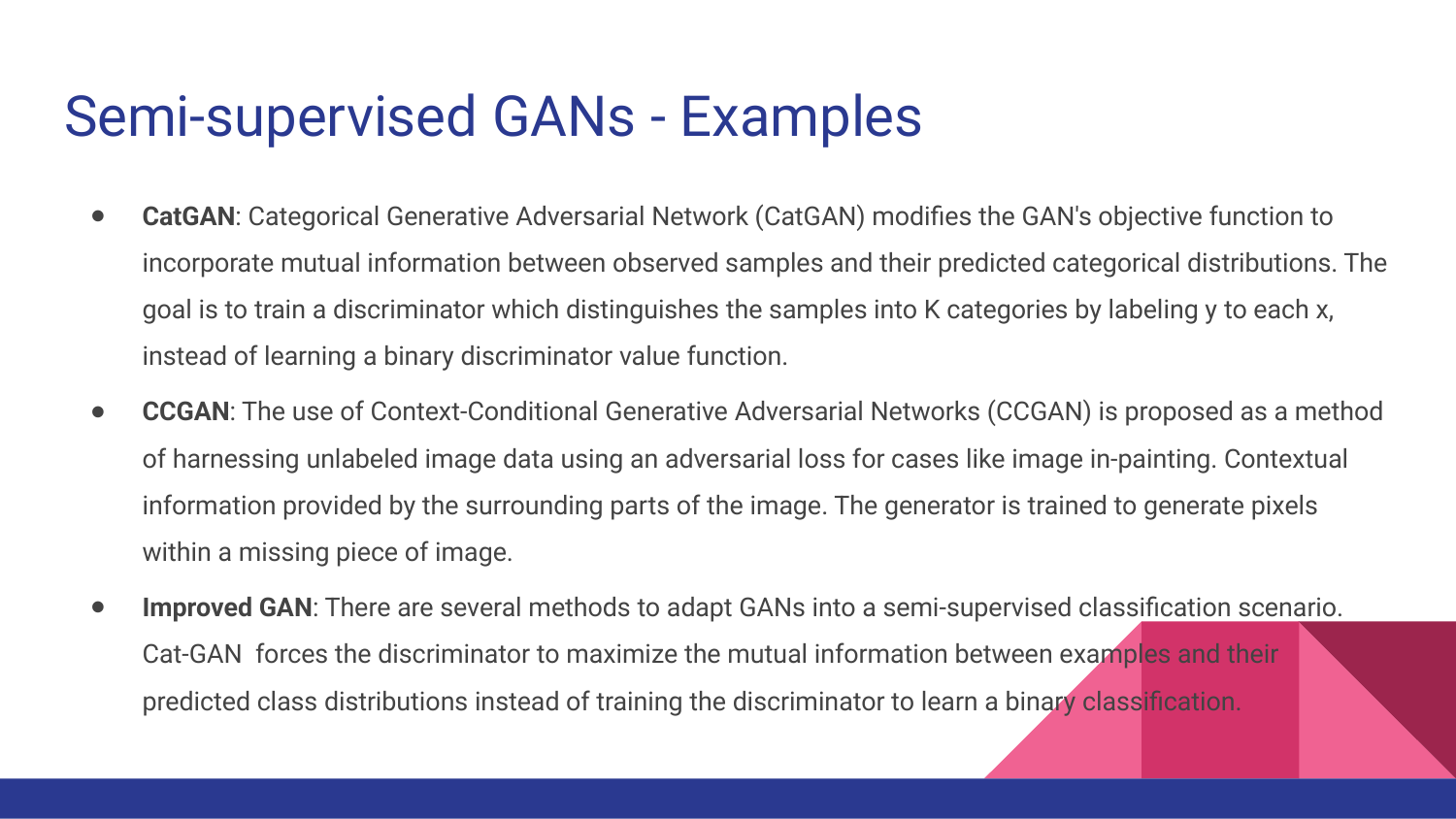

# Semi-supervised GANs - Examples

CatGAN: Categorical Generative Adversarial Network (CatGAN) modifies the GAN's objective function to incorporate mutual information between observed samples and their predicted categorical distributions. The goal is to train a discriminator which distinguishes the samples into K categories by labeling y to each x, instead of learning a binary discriminator value function.
CCGAN: The use of Context-Conditional Generative Adversarial Networks (CCGAN) is proposed as a method of harnessing unlabeled image data using an adversarial loss for cases like image in-painting. Contextual information provided by the surrounding parts of the image. The generator is trained to generate pixels within a missing piece of image.
Improved GAN: There are several methods to adapt GANs into a semi-supervised classification scenario. Cat-GAN  forces the discriminator to maximize the mutual information between examples and their predicted class distributions instead of training the discriminator to learn a binary classification.